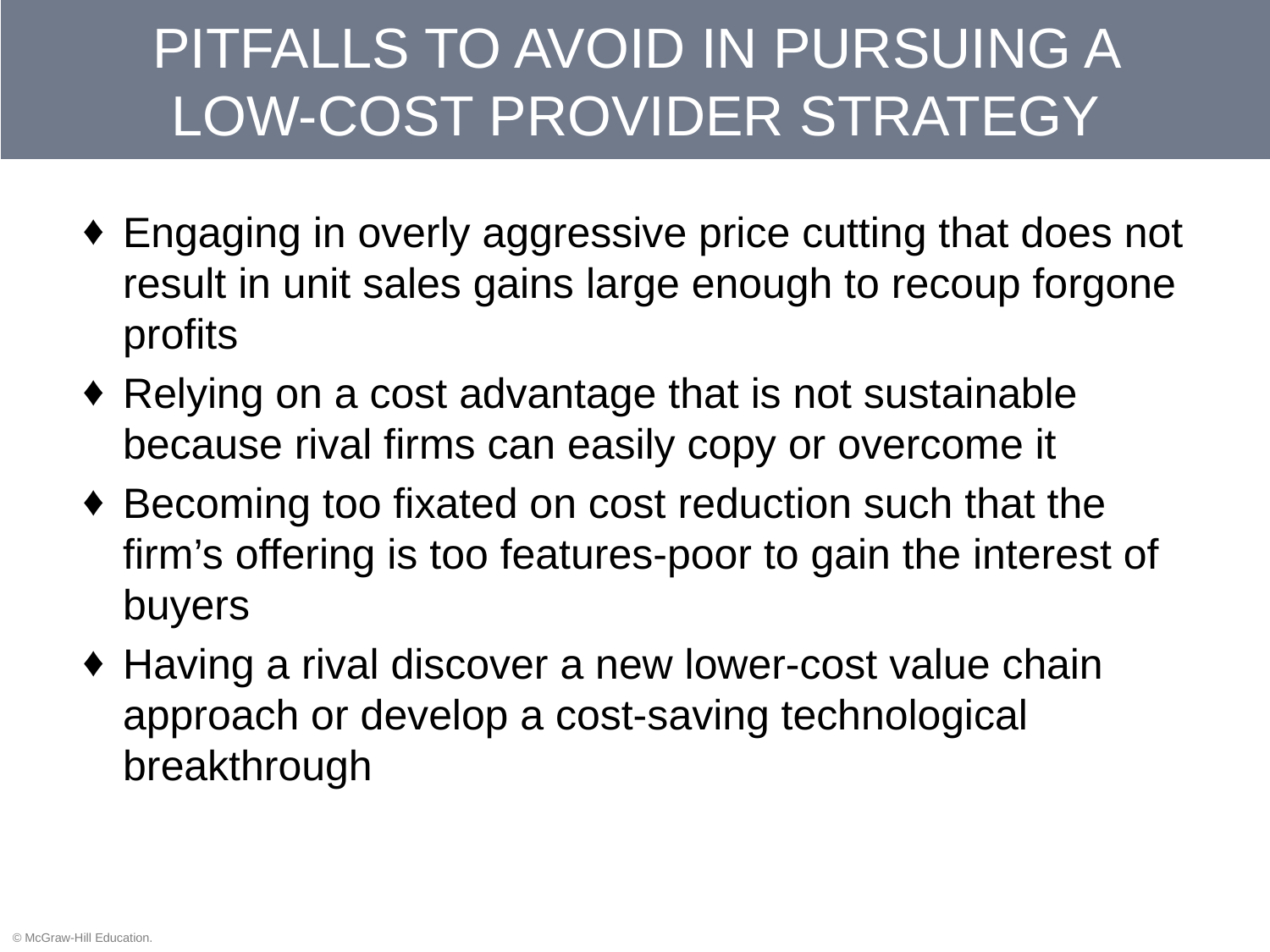

# PITFALLS TO AVOID IN PURSUING A LOW-COST PROVIDER STRATEGY
Engaging in overly aggressive price cutting that does not result in unit sales gains large enough to recoup forgone profits
Relying on a cost advantage that is not sustainable because rival firms can easily copy or overcome it
Becoming too fixated on cost reduction such that the firm’s offering is too features-poor to gain the interest of buyers
Having a rival discover a new lower-cost value chain approach or develop a cost-saving technological breakthrough